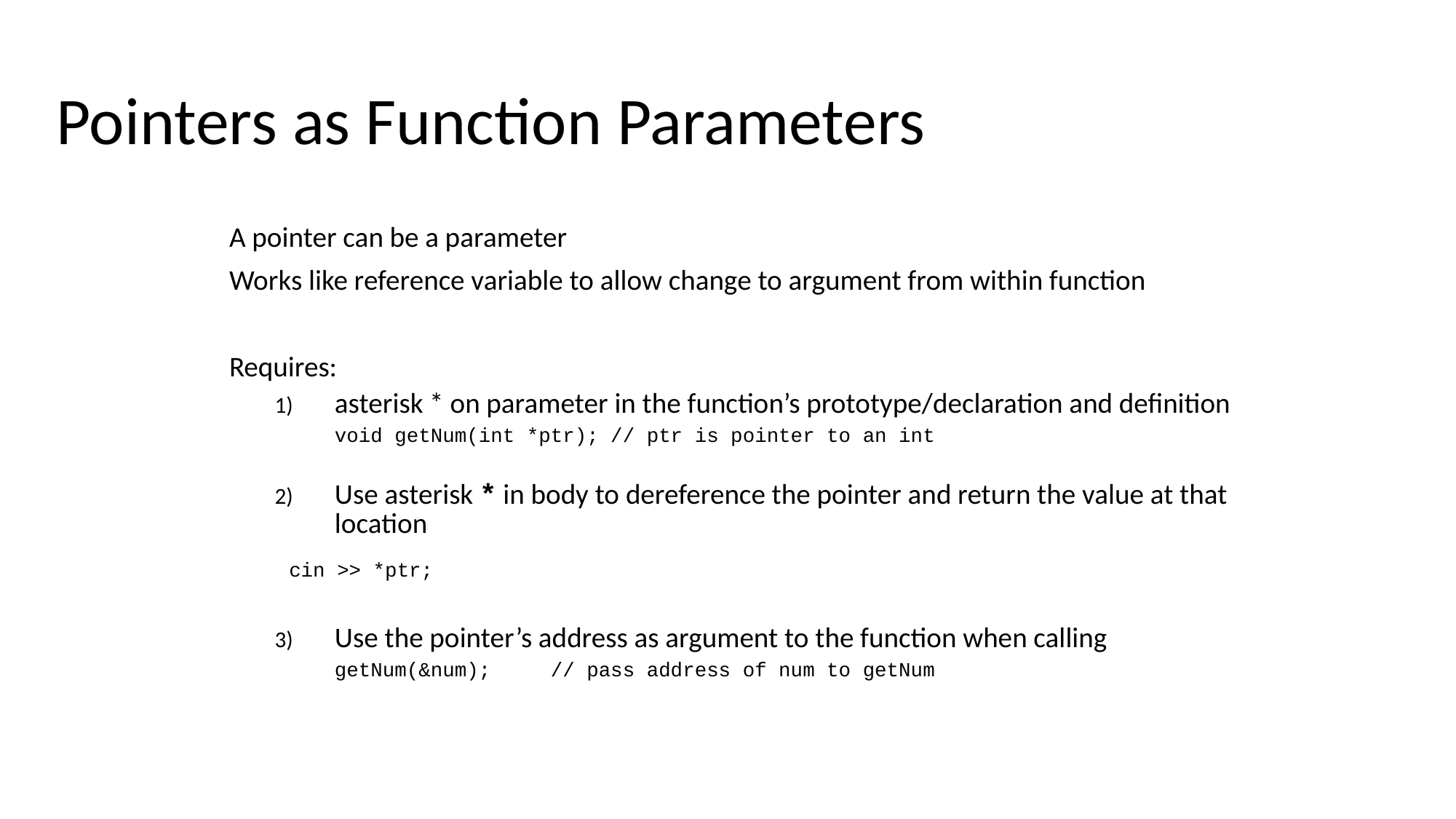

# Pointers as Function Parameters
A pointer can be a parameter
Works like reference variable to allow change to argument from within function

Requires:
asterisk * on parameter in the function’s prototype/declaration and definition
		void getNum(int *ptr); // ptr is pointer to an int

Use asterisk * in body to dereference the pointer and return the value at that location
			cin >> *ptr;

Use the pointer’s address as argument to the function when calling
		getNum(&num);     // pass address of num to getNum